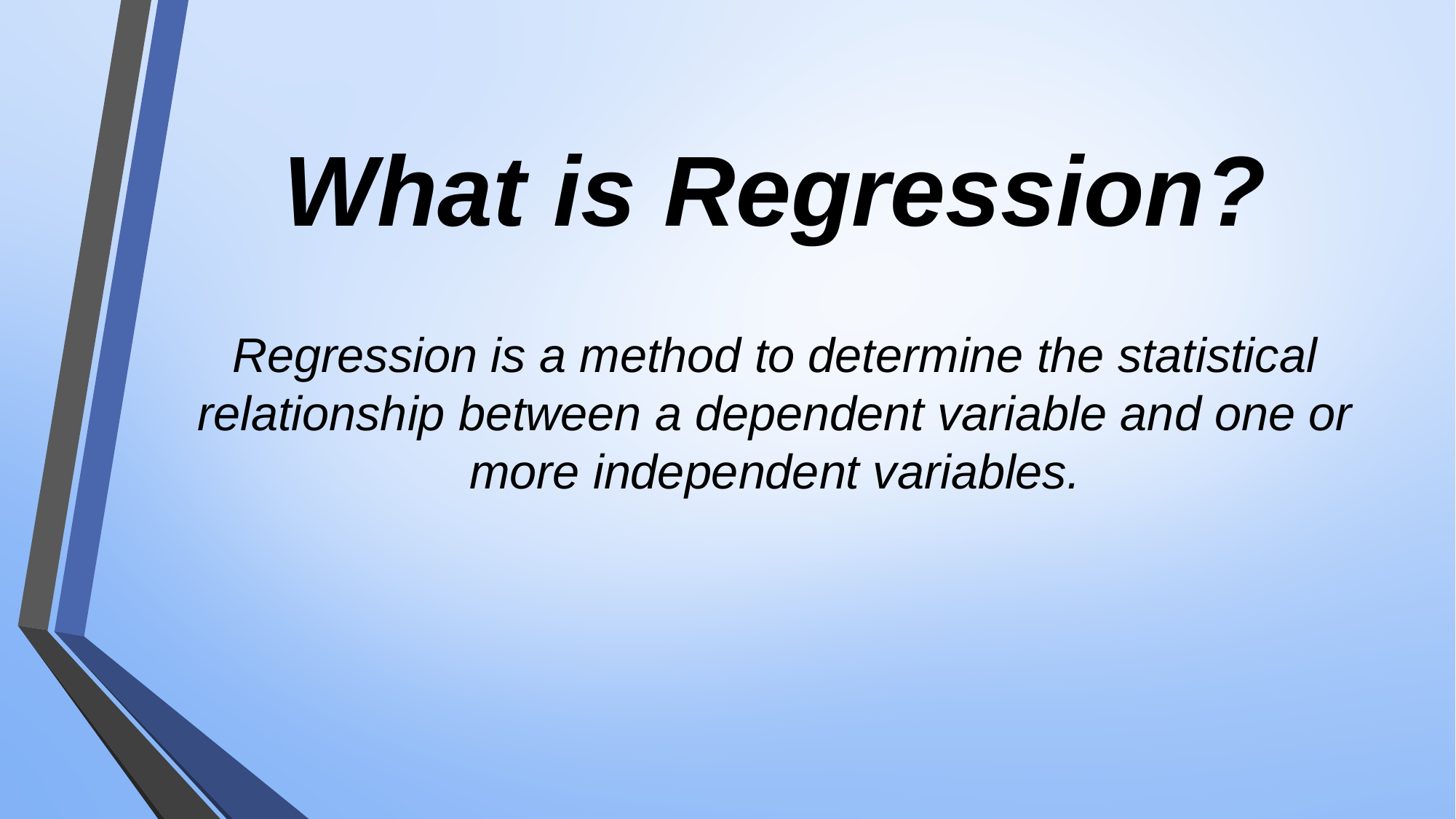

# What is Regression?
Regression is a method to determine the statistical relationship between a dependent variable and one or more independent variables.